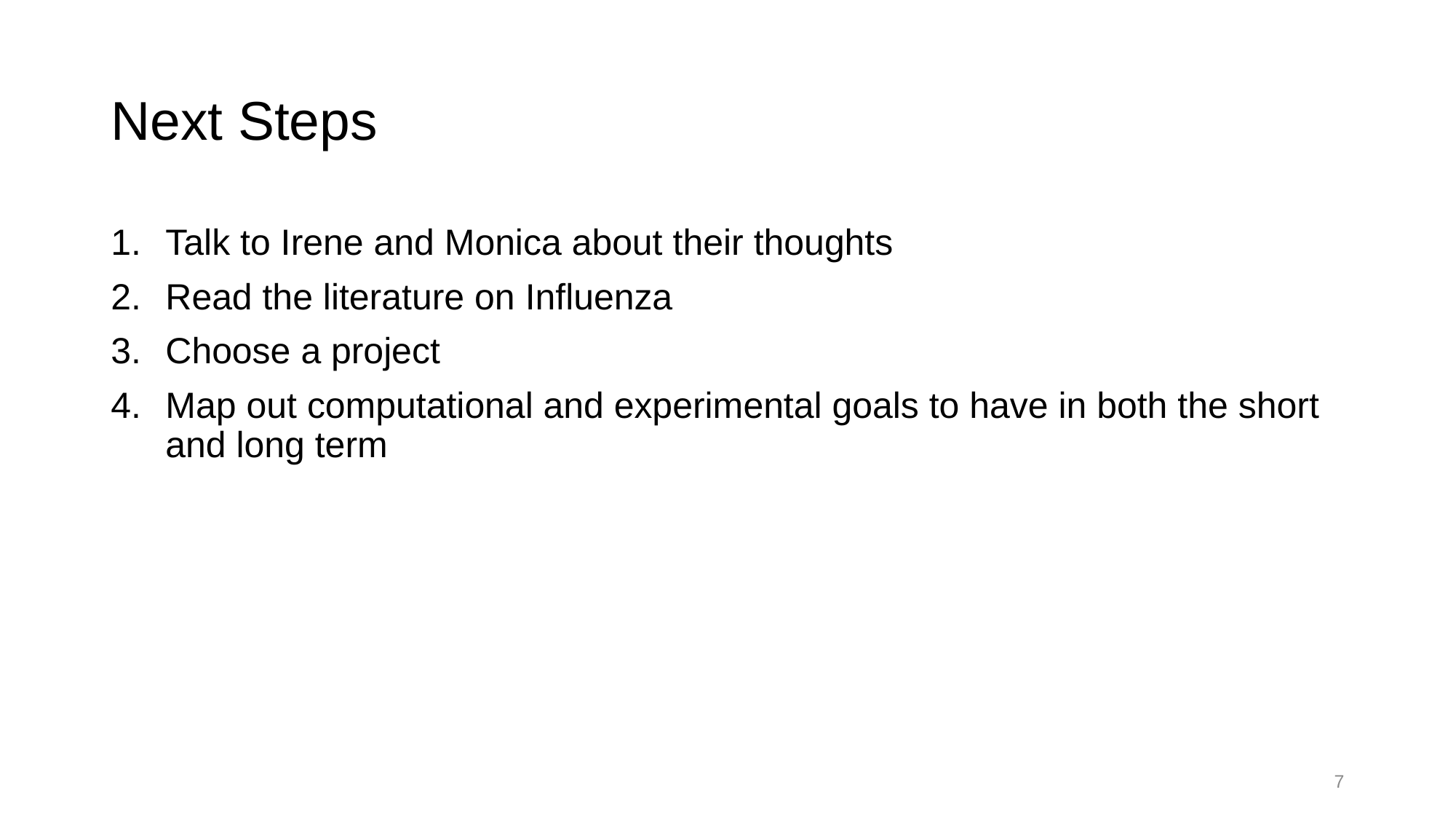

# Next Steps
Talk to Irene and Monica about their thoughts
Read the literature on Influenza
Choose a project
Map out computational and experimental goals to have in both the short and long term
7